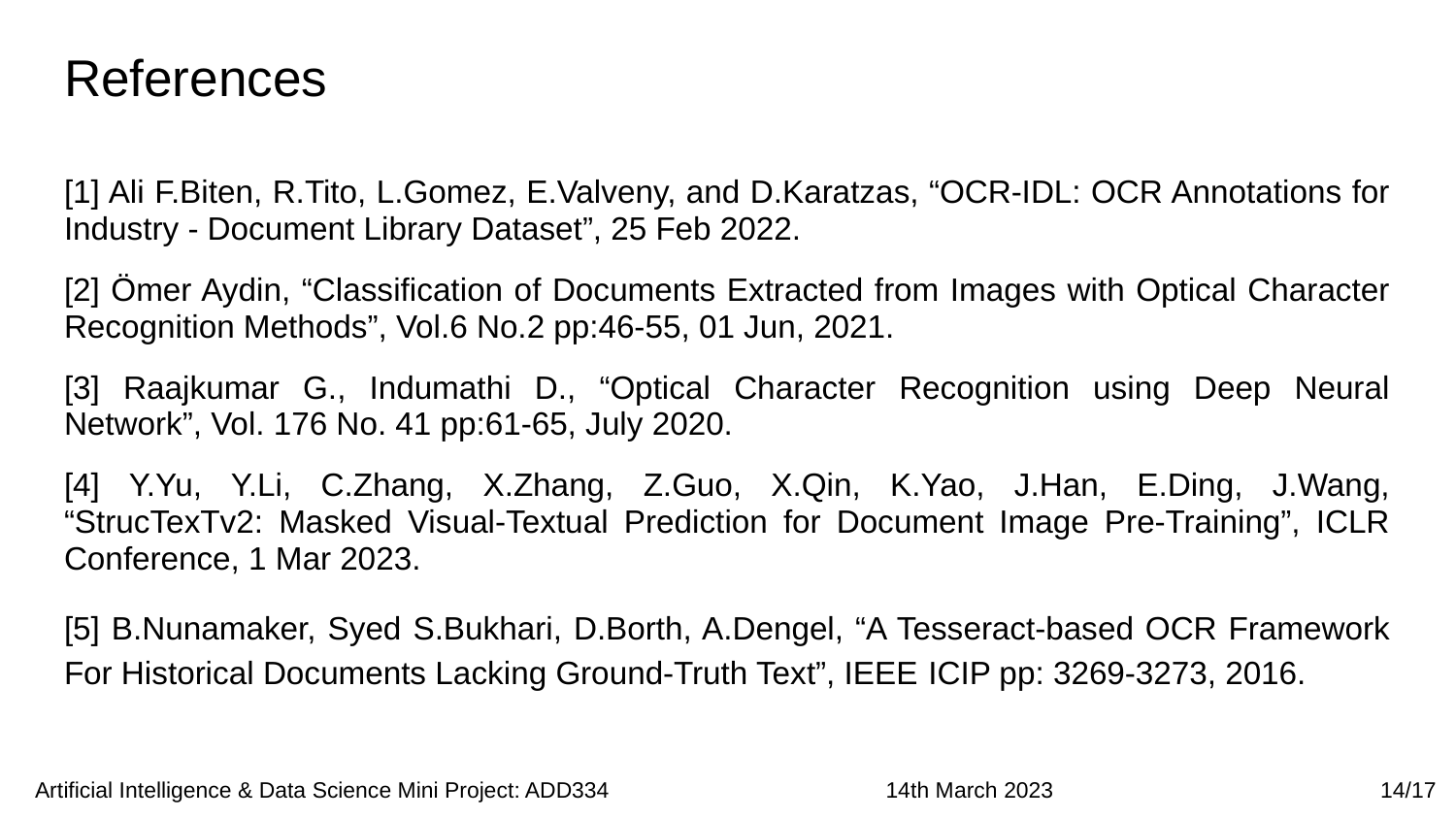

# References
[1] Ali F.Biten, R.Tito, L.Gomez, E.Valveny, and D.Karatzas, “OCR-IDL: OCR Annotations for Industry - Document Library Dataset”, 25 Feb 2022.
[2] Ömer Aydin, “Classification of Documents Extracted from Images with Optical Character Recognition Methods”, Vol.6 No.2 pp:46-55, 01 Jun, 2021.
[3] Raajkumar G., Indumathi D., “Optical Character Recognition using Deep Neural Network”, Vol. 176 No. 41 pp:61-65, July 2020.
[4] Y.Yu, Y.Li, C.Zhang, X.Zhang, Z.Guo, X.Qin, K.Yao, J.Han, E.Ding, J.Wang, “StrucTexTv2: Masked Visual-Textual Prediction for Document Image Pre-Training”, ICLR Conference, 1 Mar 2023.
[5] B.Nunamaker, Syed S.Bukhari, D.Borth, A.Dengel, “A Tesseract-based OCR Framework For Historical Documents Lacking Ground-Truth Text”, IEEE ICIP pp: 3269-3273, 2016.

   Artificial Intelligence & Data Science Mini Project: ADD334                                            14th March 2023                                                    14/17